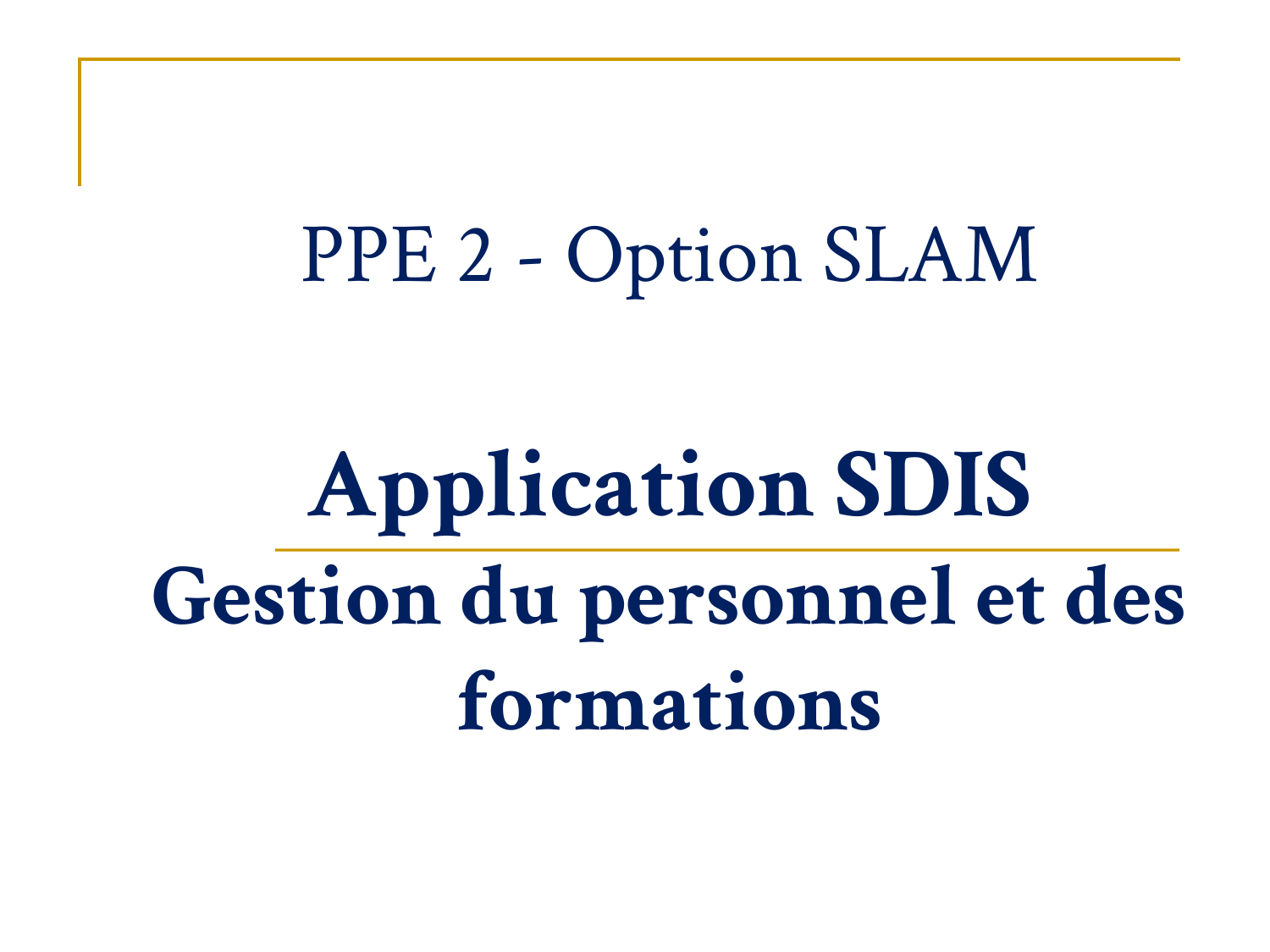

# PPE 2 - Option SLAM Application SDIS Gestion du personnel et des formations